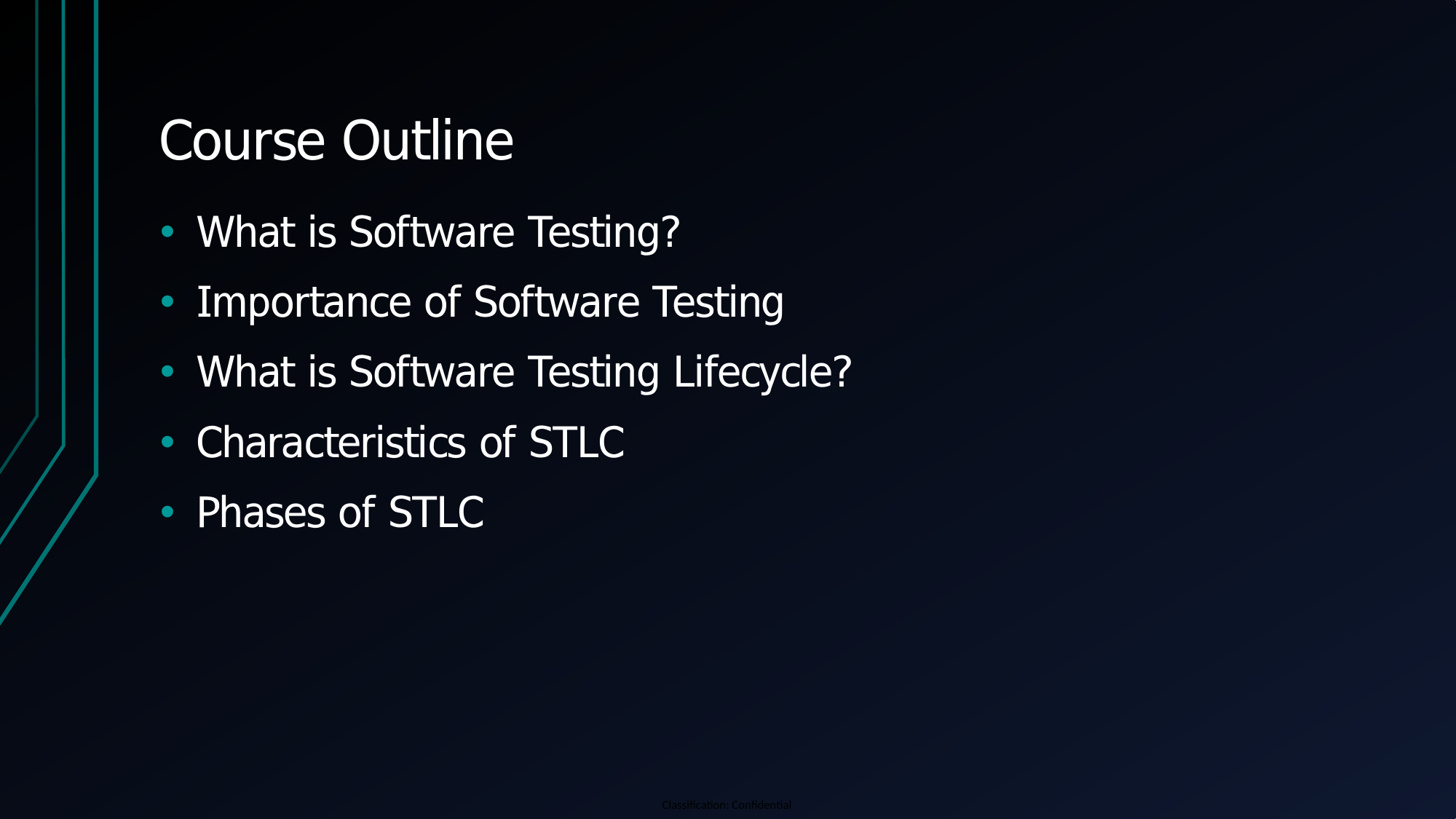

# Course Outline
What is Software Testing?
Importance of Software Testing
What is Software Testing Lifecycle?
Characteristics of STLC
Phases of STLC